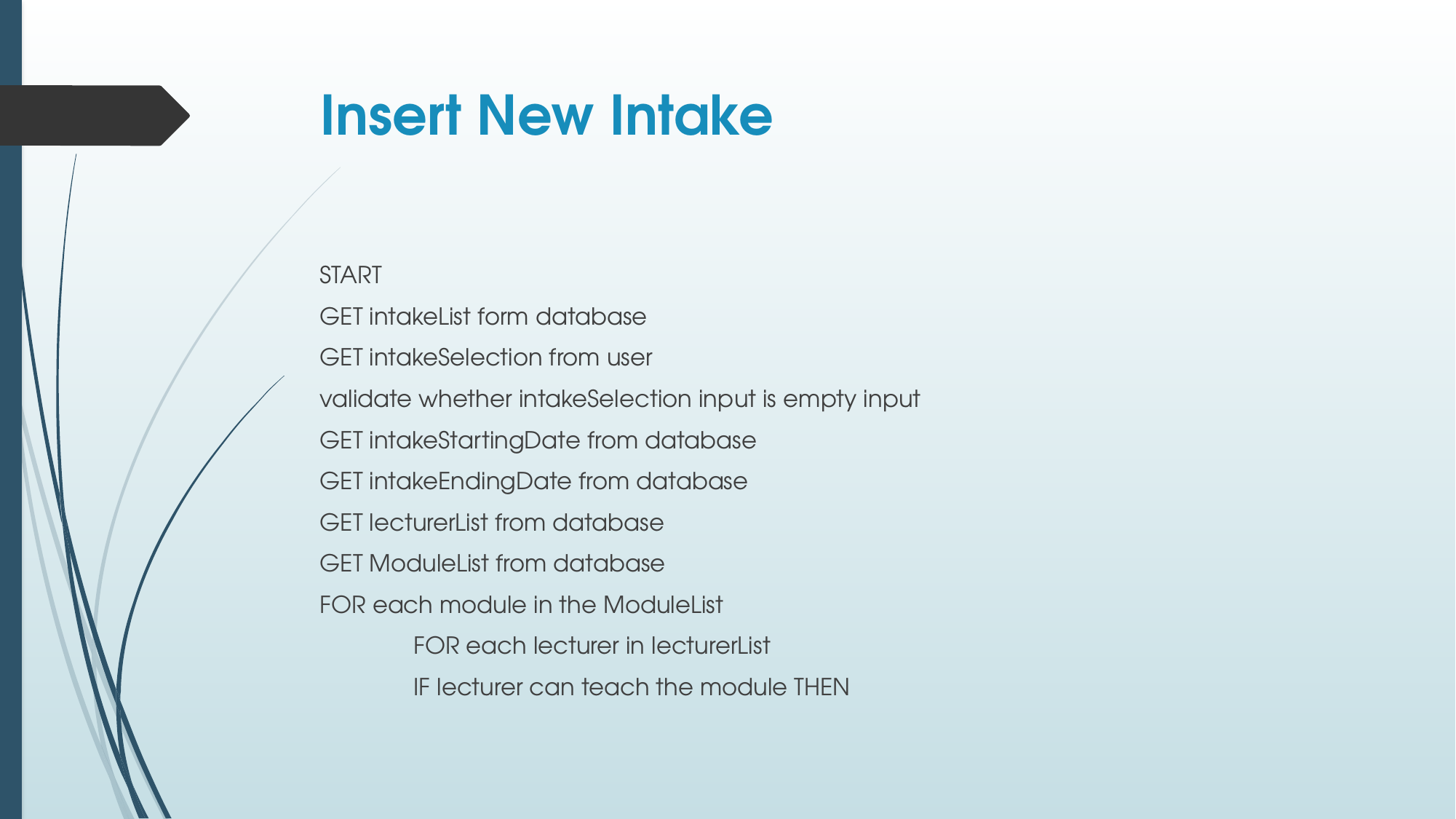

# Insert New Intake
START
GET intakeList form database
GET intakeSelection from user
validate whether intakeSelection input is empty input
GET intakeStartingDate from database
GET intakeEndingDate from database
GET lecturerList from database
GET ModuleList from database
FOR each module in the ModuleList
	FOR each lecturer in lecturerList
	IF lecturer can teach the module THEN